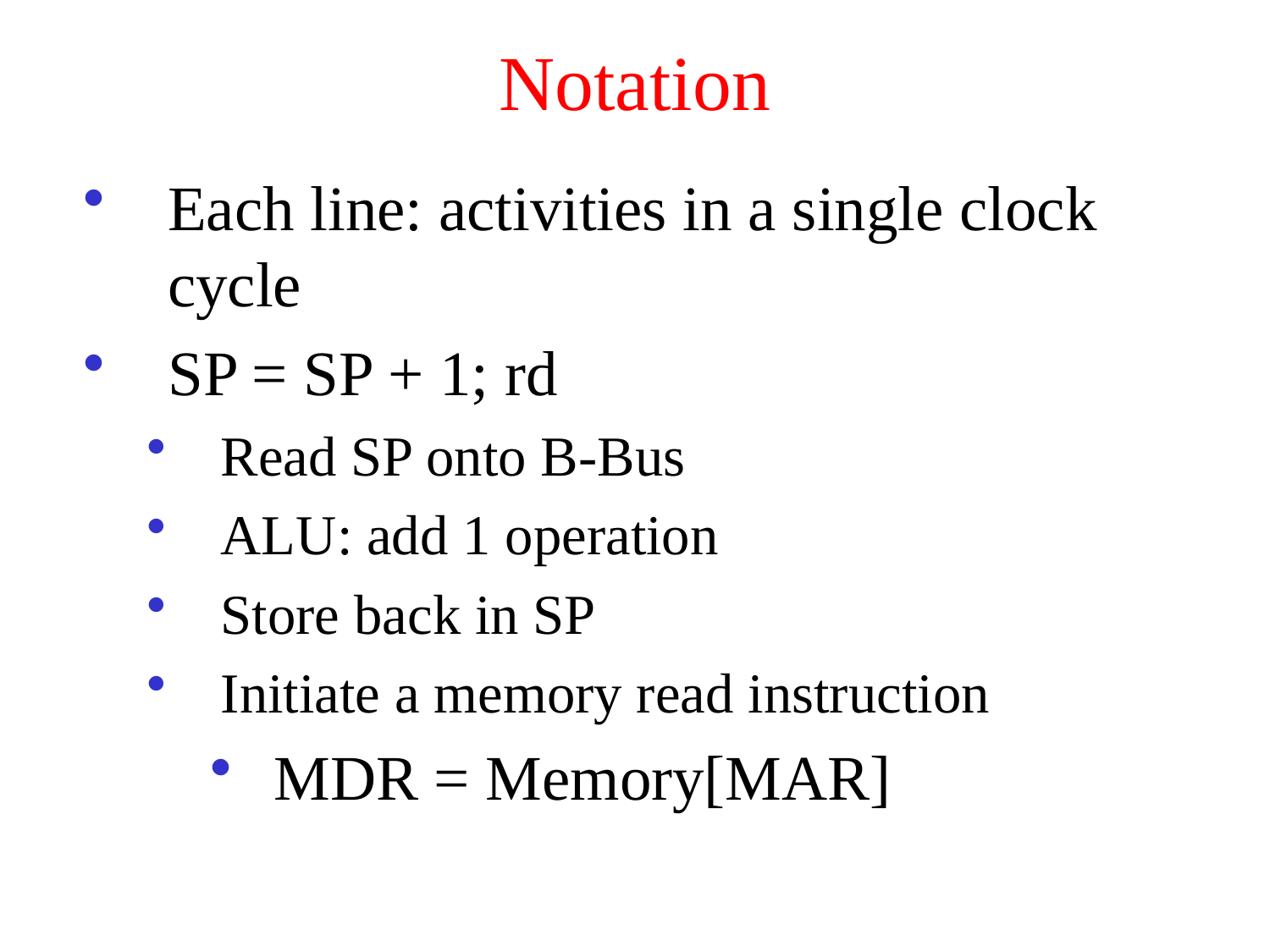

# Notation
Each line: activities in a single clock cycle
SP = SP + 1; rd
Read SP onto B-Bus
ALU: add 1 operation
Store back in SP
Initiate a memory read instruction
MDR = Memory[MAR]